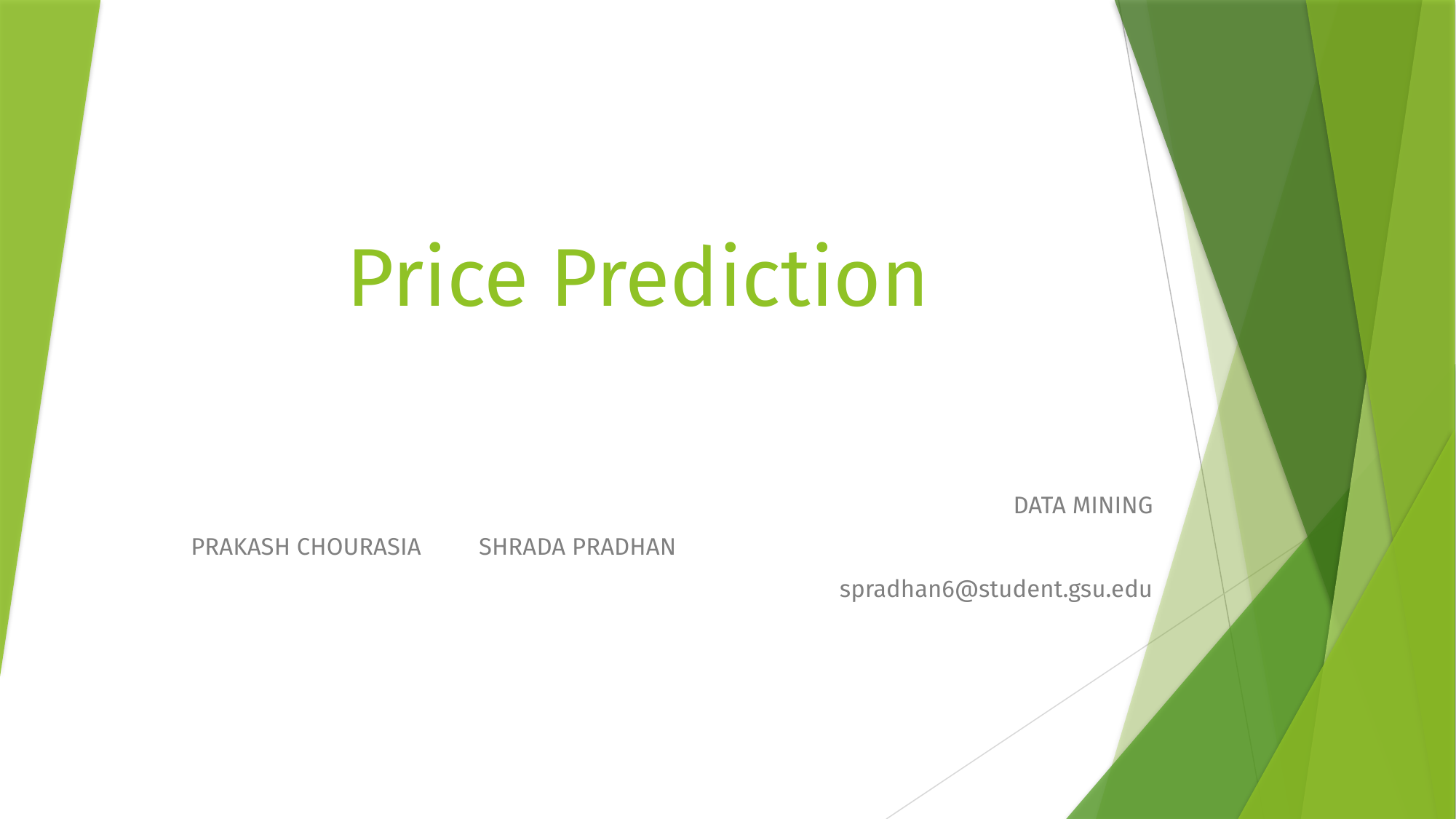

# Price Prediction
DATA MINING
PRAKASH CHOURASIA											SHRADA PRADHAN
												spradhan6@student.gsu.edu